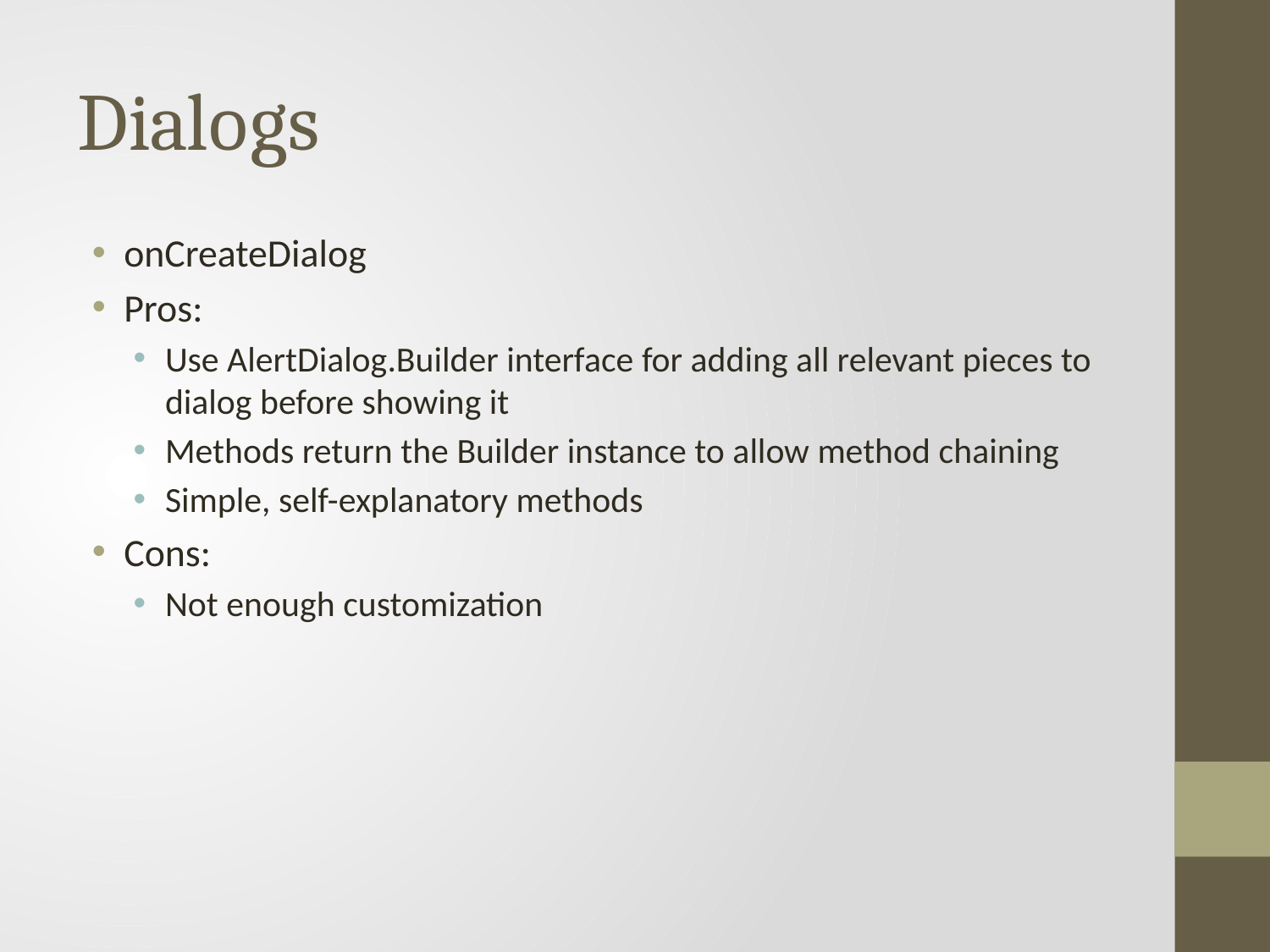

# Dialogs
onCreateDialog
Pros:
Use AlertDialog.Builder interface for adding all relevant pieces to dialog before showing it
Methods return the Builder instance to allow method chaining
Simple, self-explanatory methods
Cons:
Not enough customization